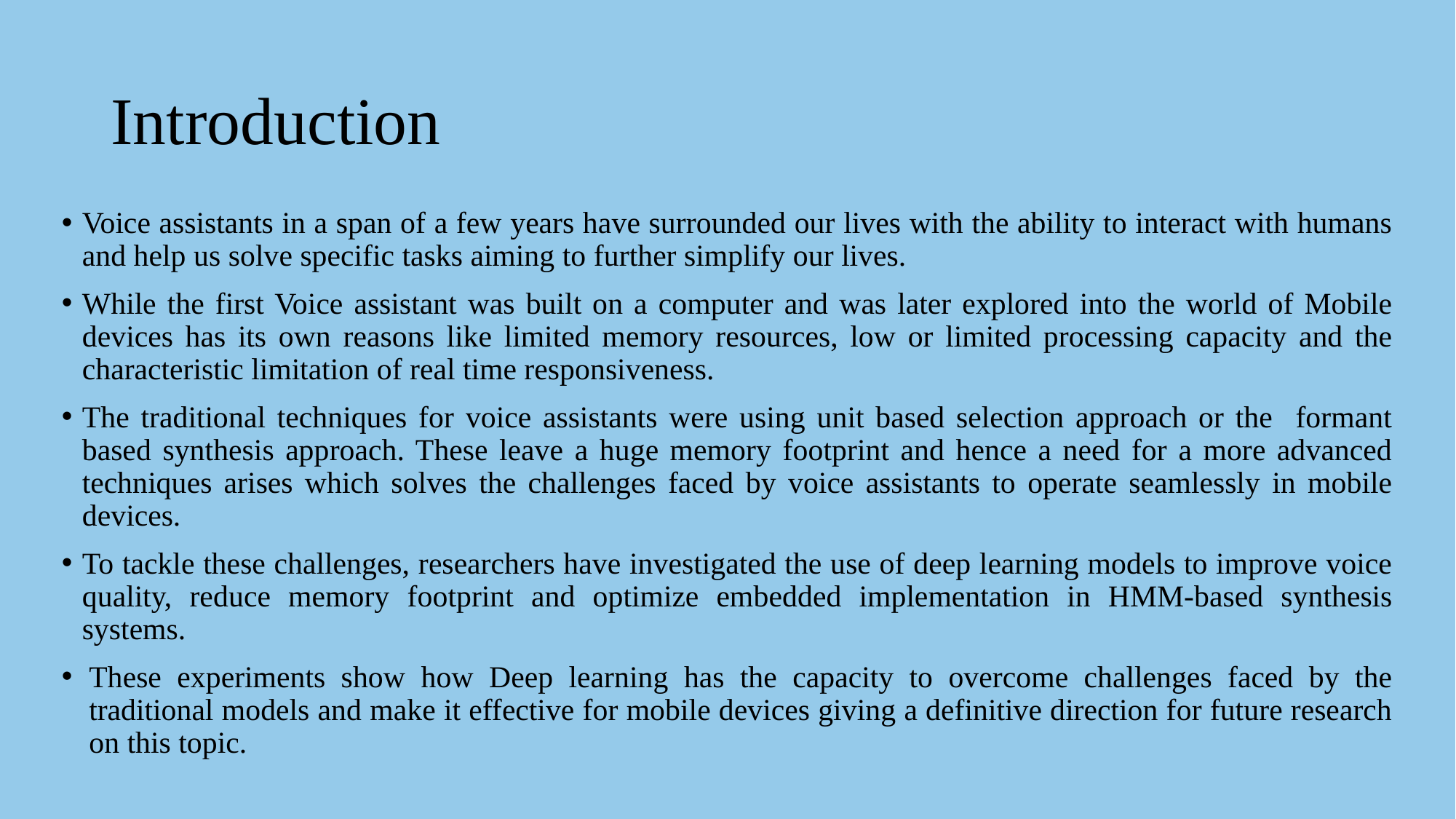

# Introduction
Voice assistants in a span of a few years have surrounded our lives with the ability to interact with humans and help us solve specific tasks aiming to further simplify our lives.
While the first Voice assistant was built on a computer and was later explored into the world of Mobile devices has its own reasons like limited memory resources, low or limited processing capacity and the characteristic limitation of real time responsiveness.
The traditional techniques for voice assistants were using unit based selection approach or the  formant based synthesis approach. These leave a huge memory footprint and hence a need for a more advanced techniques arises which solves the challenges faced by voice assistants to operate seamlessly in mobile devices.
To tackle these challenges, researchers have investigated the use of deep learning models to improve voice quality, reduce memory footprint and optimize embedded implementation in HMM-based synthesis systems.
These experiments show how Deep learning has the capacity to overcome challenges faced by the traditional models and make it effective for mobile devices giving a definitive direction for future research on this topic.